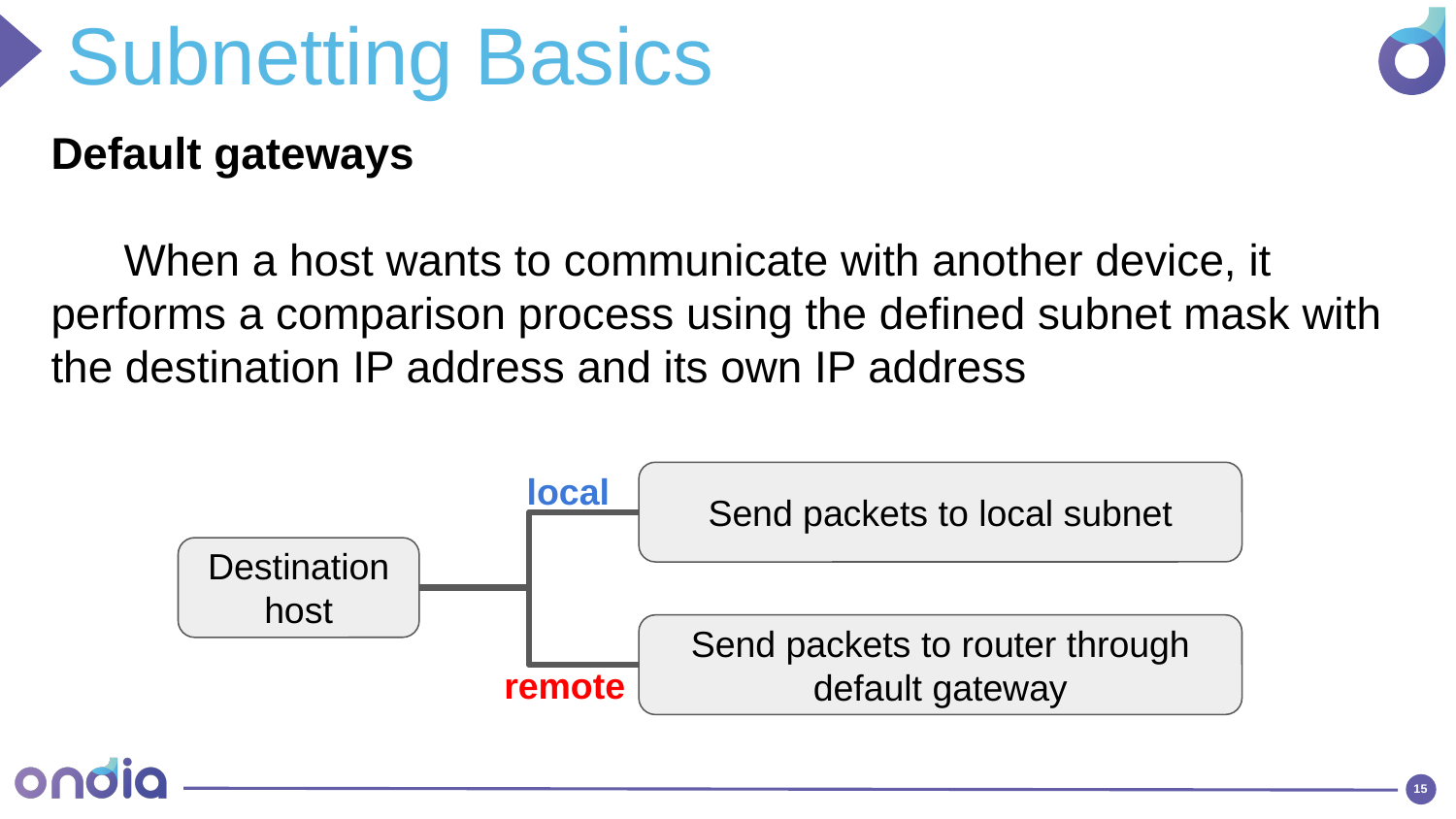

Subnetting Basics
Default gateways

When a host wants to communicate with another device, it performs a comparison process using the defined subnet mask with the destination IP address and its own IP address

local
Send packets to local subnet
Destination host
Send packets to router through default gateway
remote